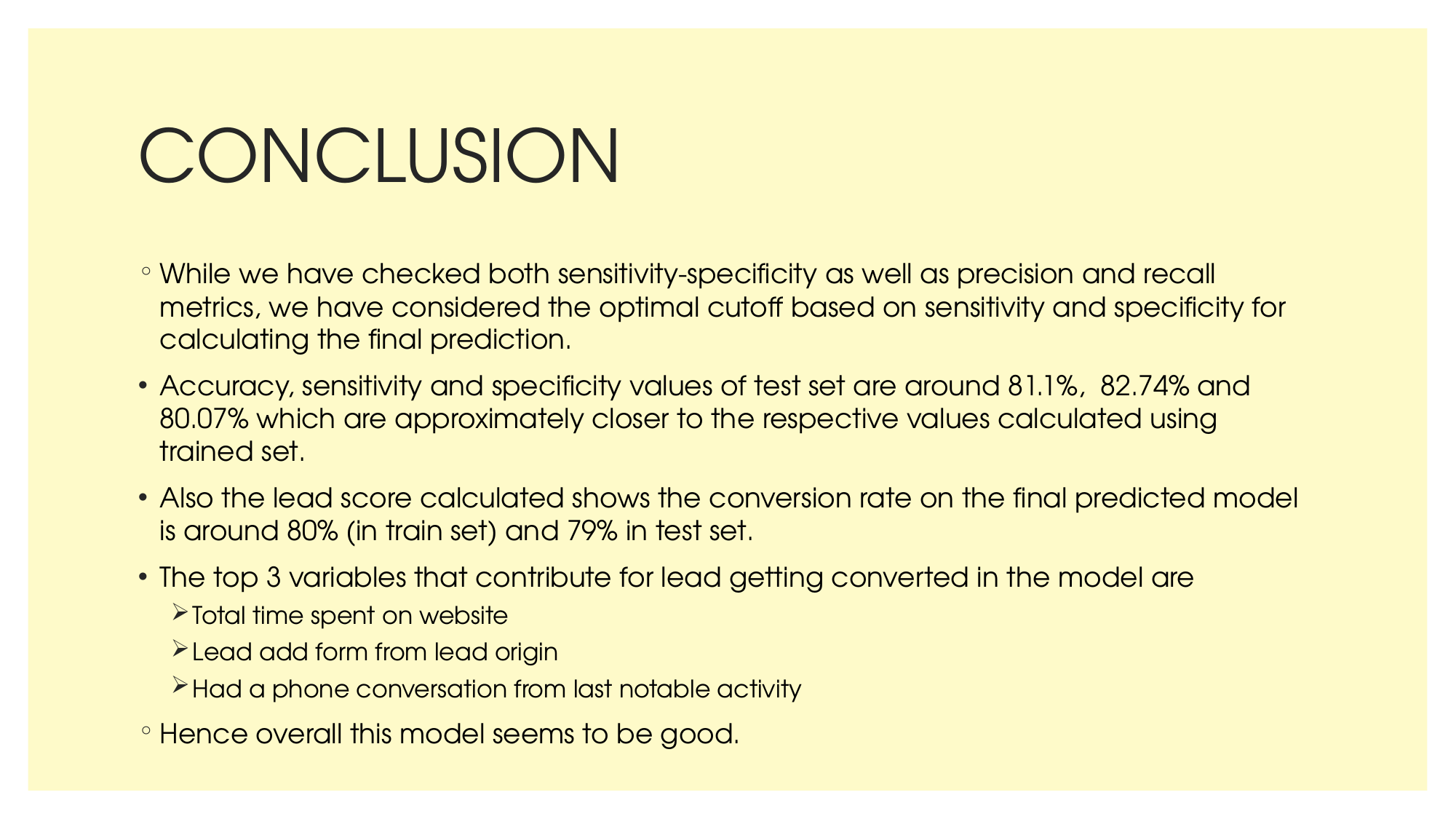

# CONCLUSION
While we have checked both sensitivity-specificity as well as precision and recall metrics, we have considered the optimal cutoff based on sensitivity and specificity for calculating the final prediction.
Accuracy, sensitivity and specificity values of test set are around 81.1%,  82.74% and 80.07% which are approximately closer to the respective values calculated using trained set.
Also the lead score calculated shows the conversion rate on the final predicted model is around 80% (in train set) and 79% in test set.
The top 3 variables that contribute for lead getting converted in the model are
Total time spent on website
Lead add form from lead origin
Had a phone conversation from last notable activity
Hence overall this model seems to be good.